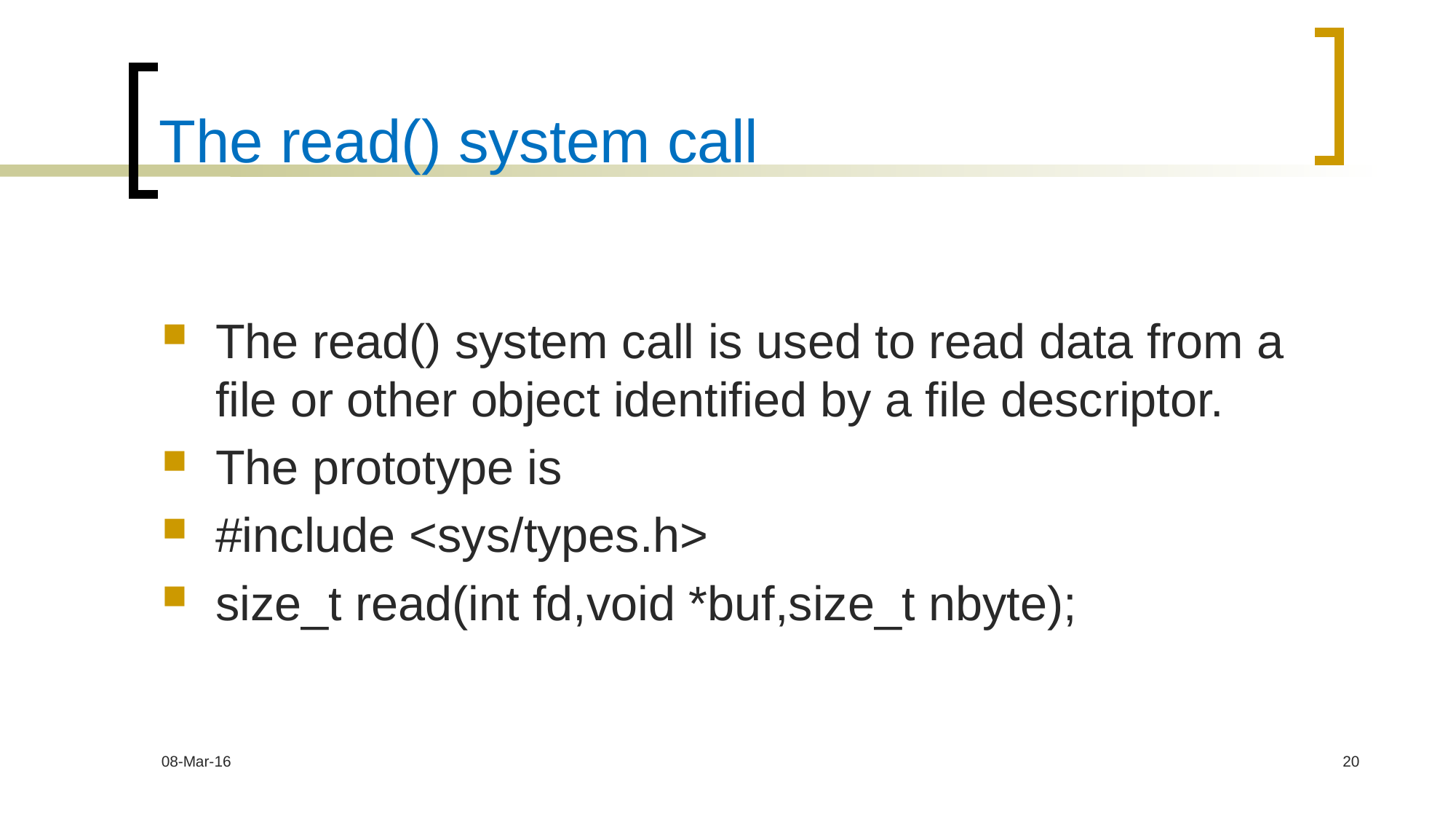

# The read() system call

The read() system call is used to read data from a file or other object identified by a file descriptor.
The prototype is
#include <sys/types.h>
size_t read(int fd,void *buf,size_t nbyte);
08-Mar-16
20